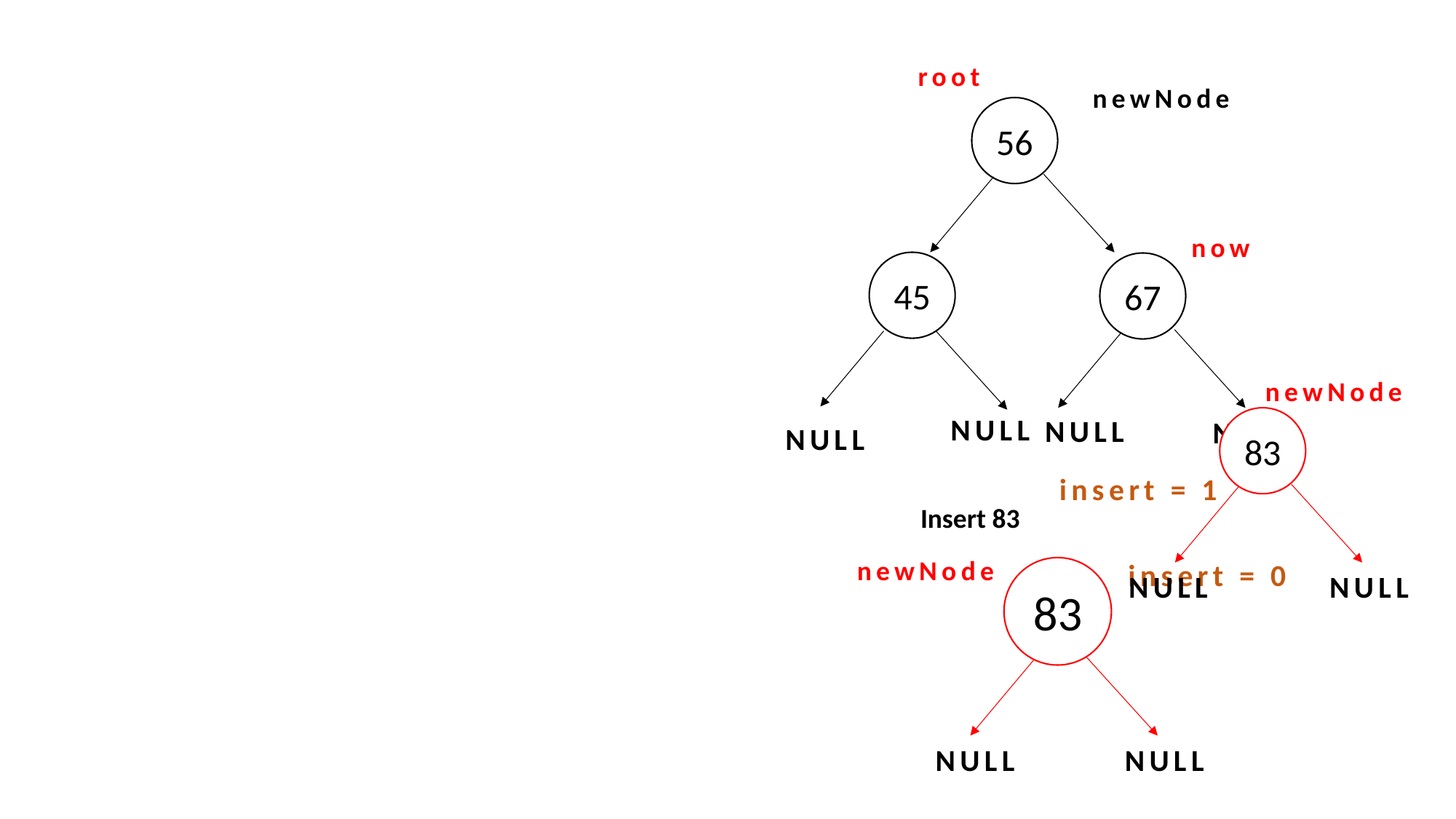

root
newNode
56
now
45
67
newNode
NULL
NULL
83
NULL
NULL
insert = 1
Insert 83
newNode
insert = 0
83
NULL
NULL
NULL
NULL